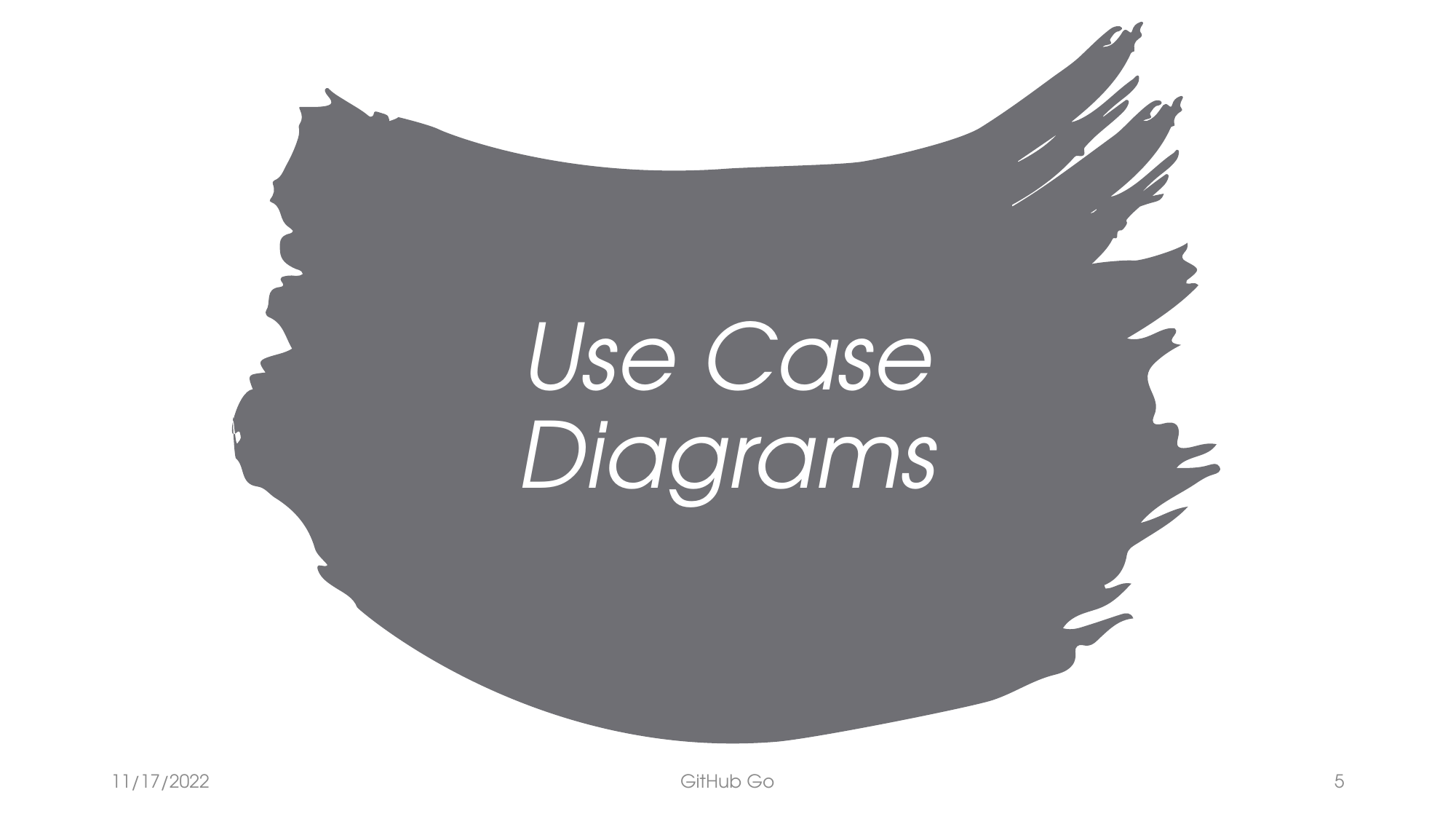

# Use Case Diagrams
11/17/2022
GitHub Go
5